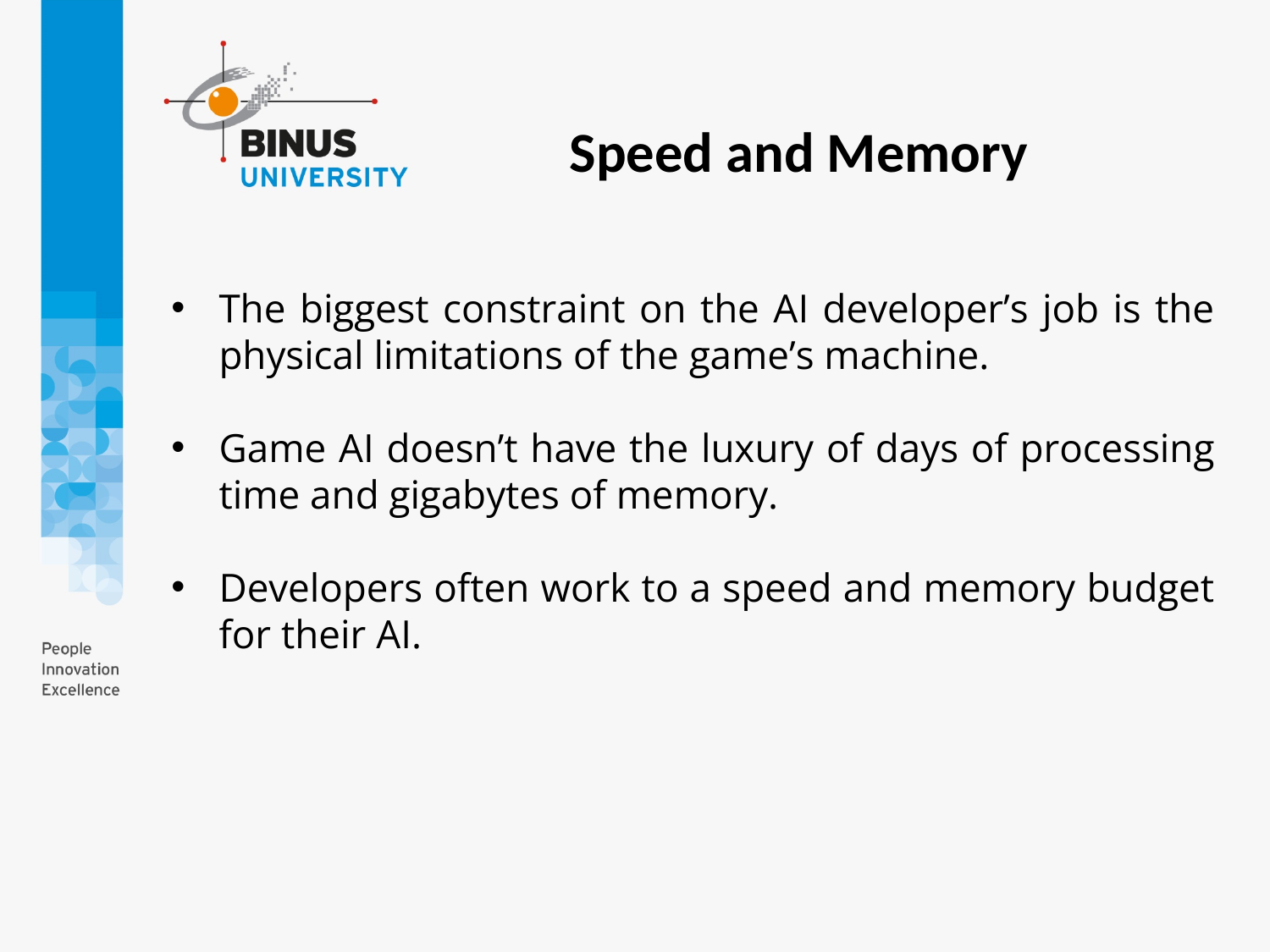

Speed and Memory
The biggest constraint on the AI developer’s job is the physical limitations of the game’s machine.

Game AI doesn’t have the luxury of days of processing time and gigabytes of memory.

Developers often work to a speed and memory budget for their AI.